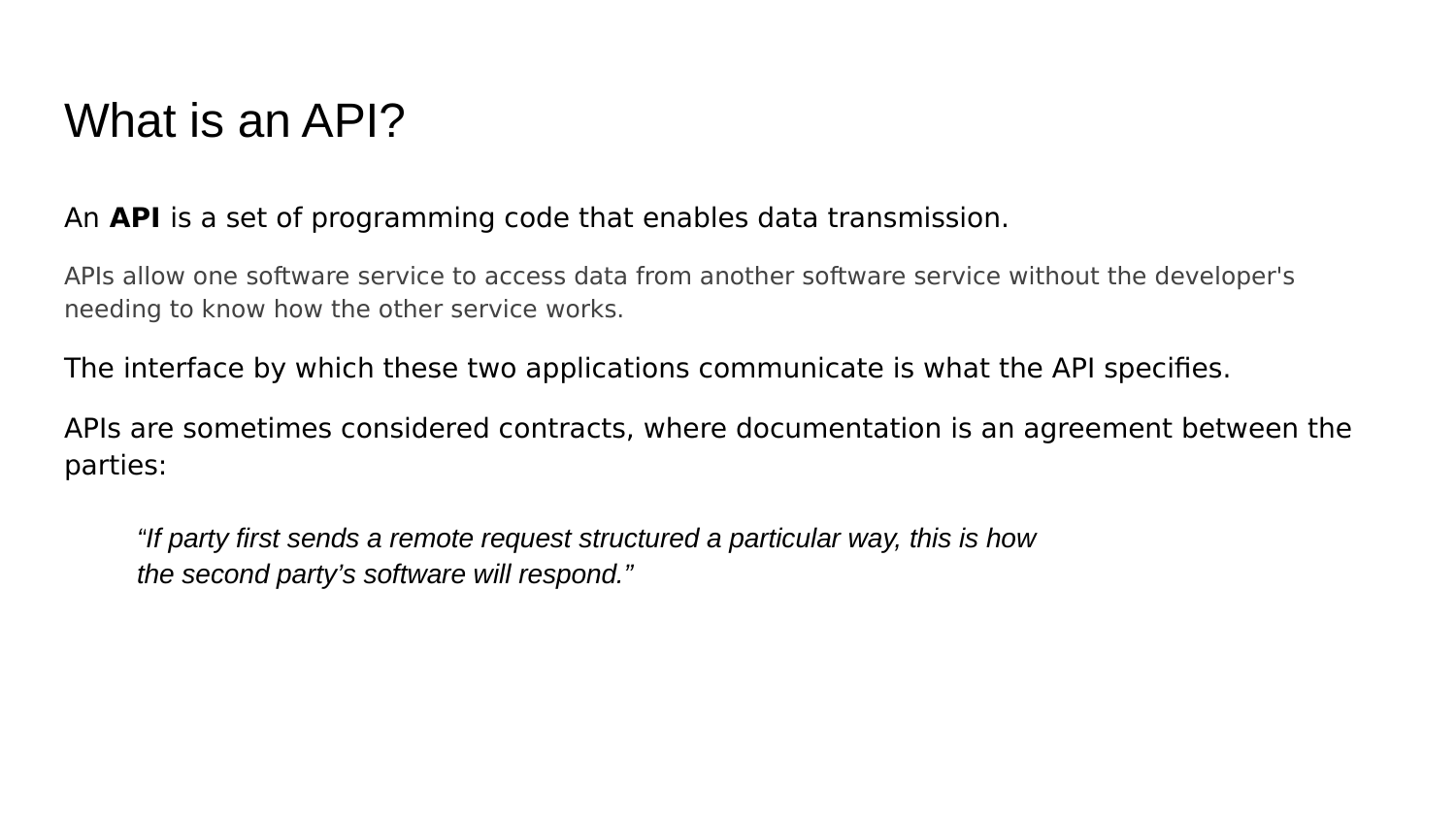

# What is an API?

An API is a set of programming code that enables data transmission.
APIs allow one software service to access data from another software service without the developer's needing to know how the other service works.
The interface by which these two applications communicate is what the API specifies.
APIs are sometimes considered contracts, where documentation is an agreement between the parties:
“If party first sends a remote request structured a particular way, this is how
the second party’s software will respond.”